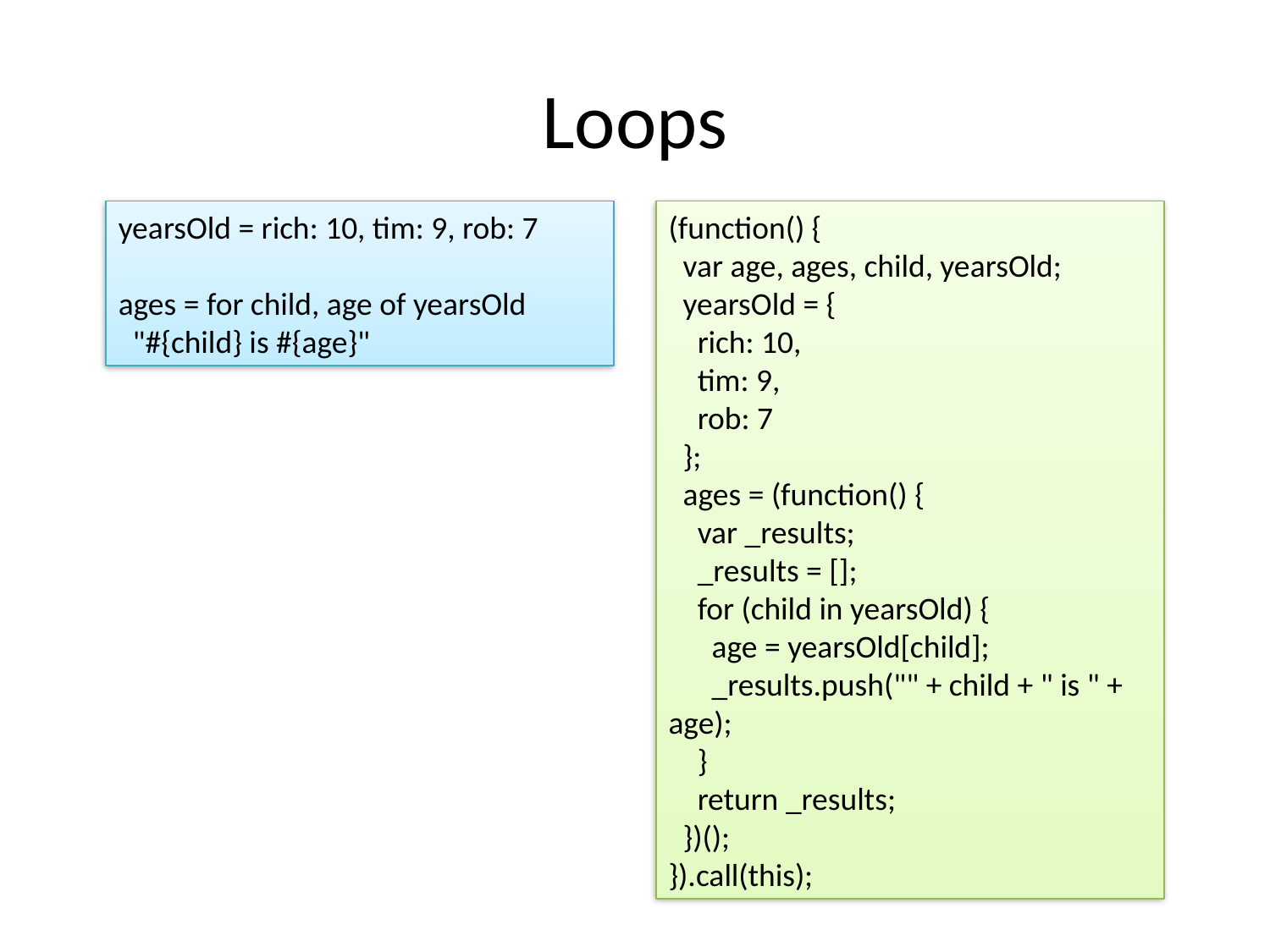

# Loops
(function() {
  var age, ages, child, yearsOld;
  yearsOld = {
    rich: 10,
    tim: 9,
    rob: 7
  };
  ages = (function() {
    var _results;
    _results = [];
    for (child in yearsOld) {
      age = yearsOld[child];
      _results.push("" + child + " is " + age);
    }
    return _results;
  })();
}).call(this);
yearsOld = rich: 10, tim: 9, rob: 7

ages = for child, age of yearsOld
  "#{child} is #{age}"